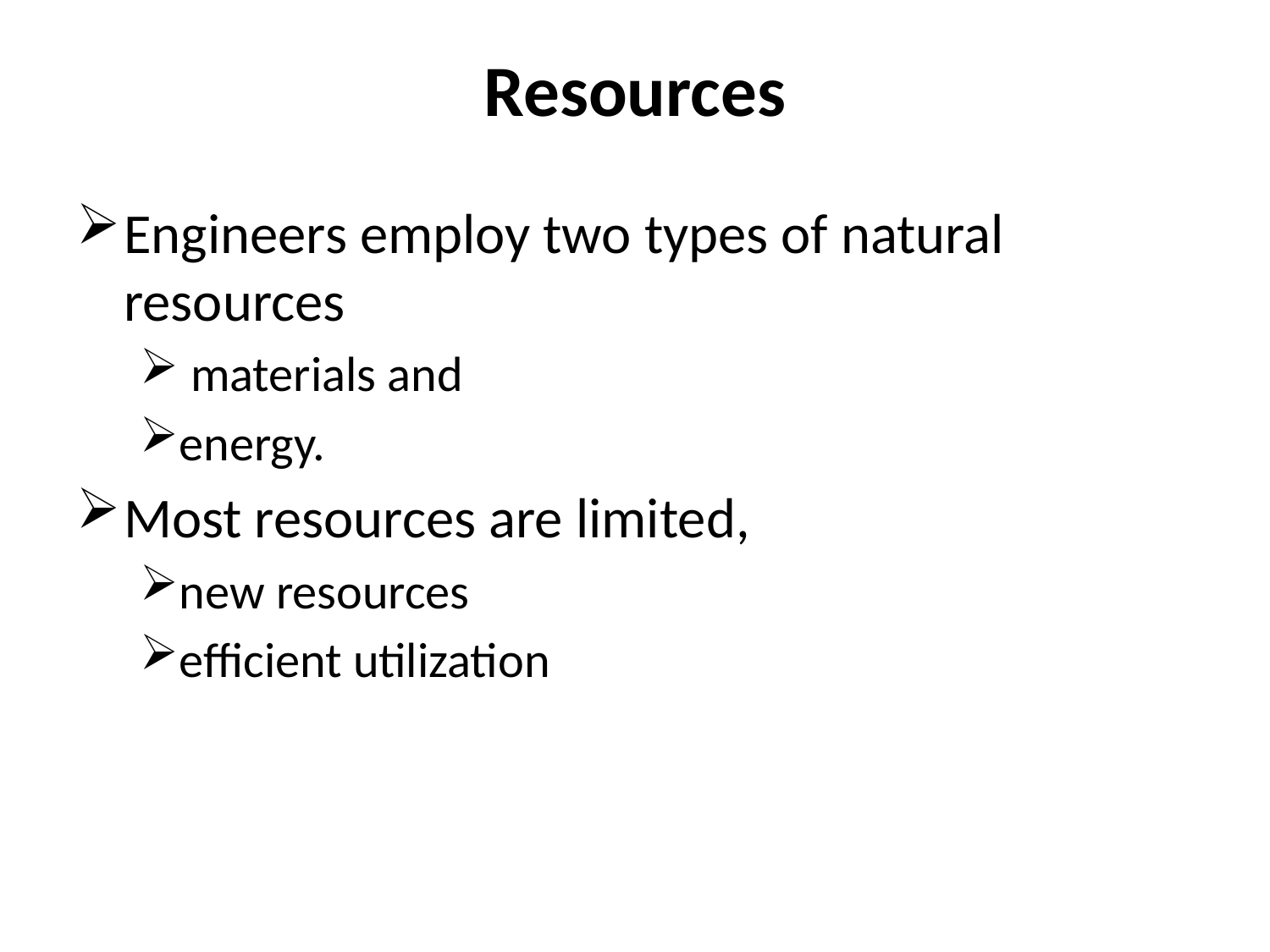

# Resources
Engineers employ two types of natural resources
 materials and
energy.
Most resources are limited,
new resources
efficient utilization